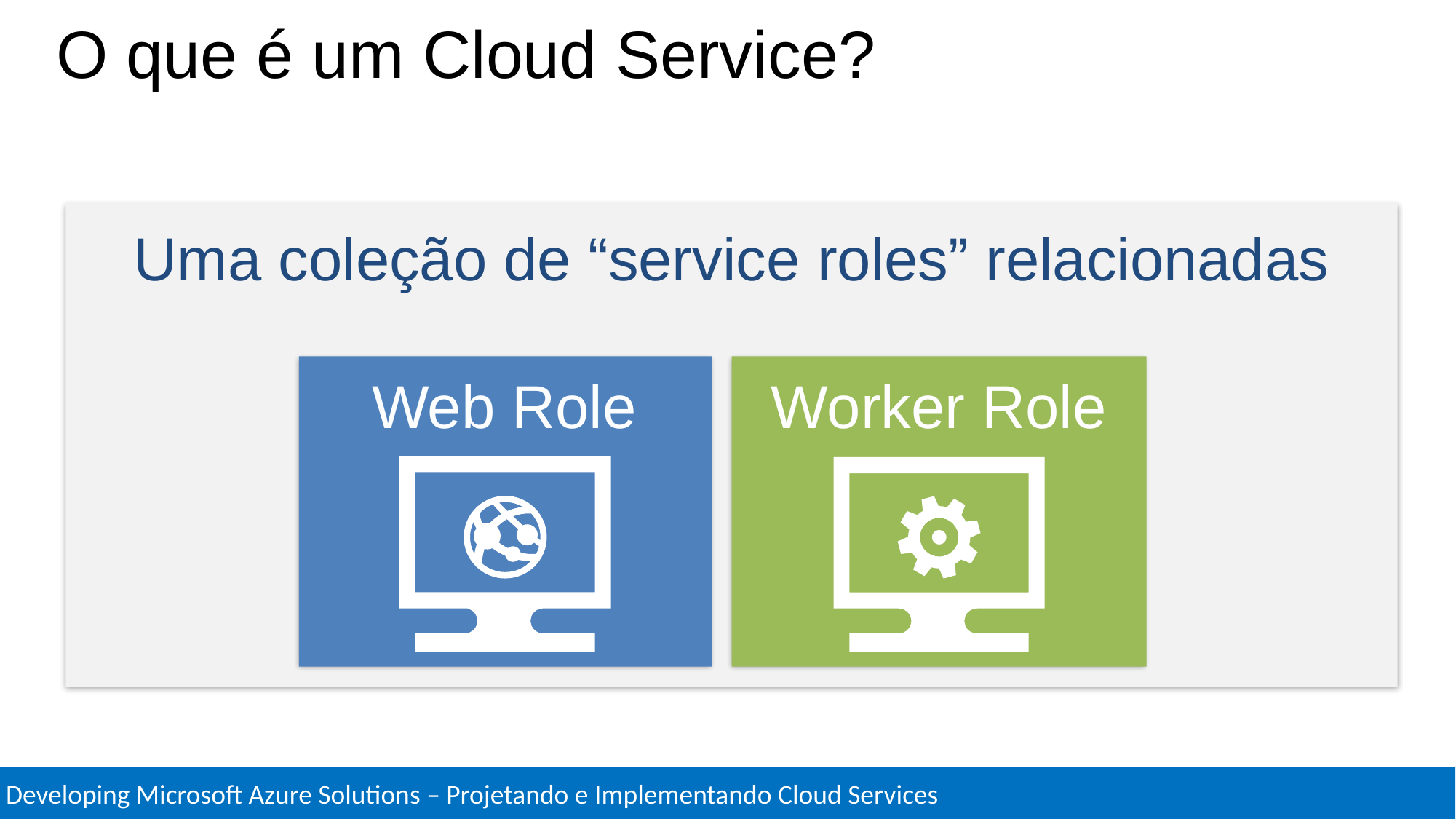

# O que é um Cloud Service?

Uma coleção de “service roles” relacionadas

Web Role
Worker Role